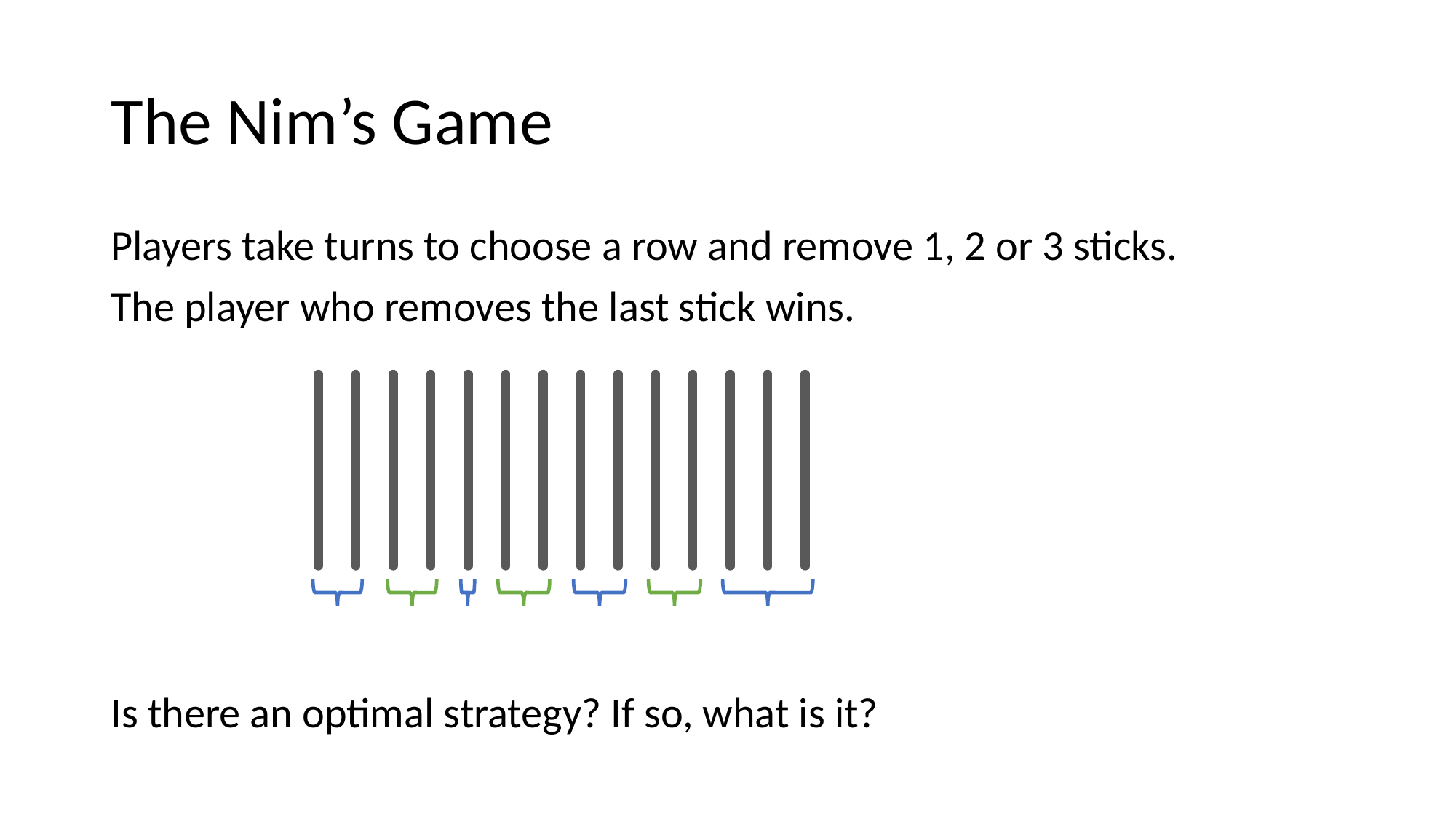

# The Nim’s Game
Players take turns to choose a row and remove 1, 2 or 3 sticks.
The player who removes the last stick wins.

Is there an optimal strategy? If so, what is it?